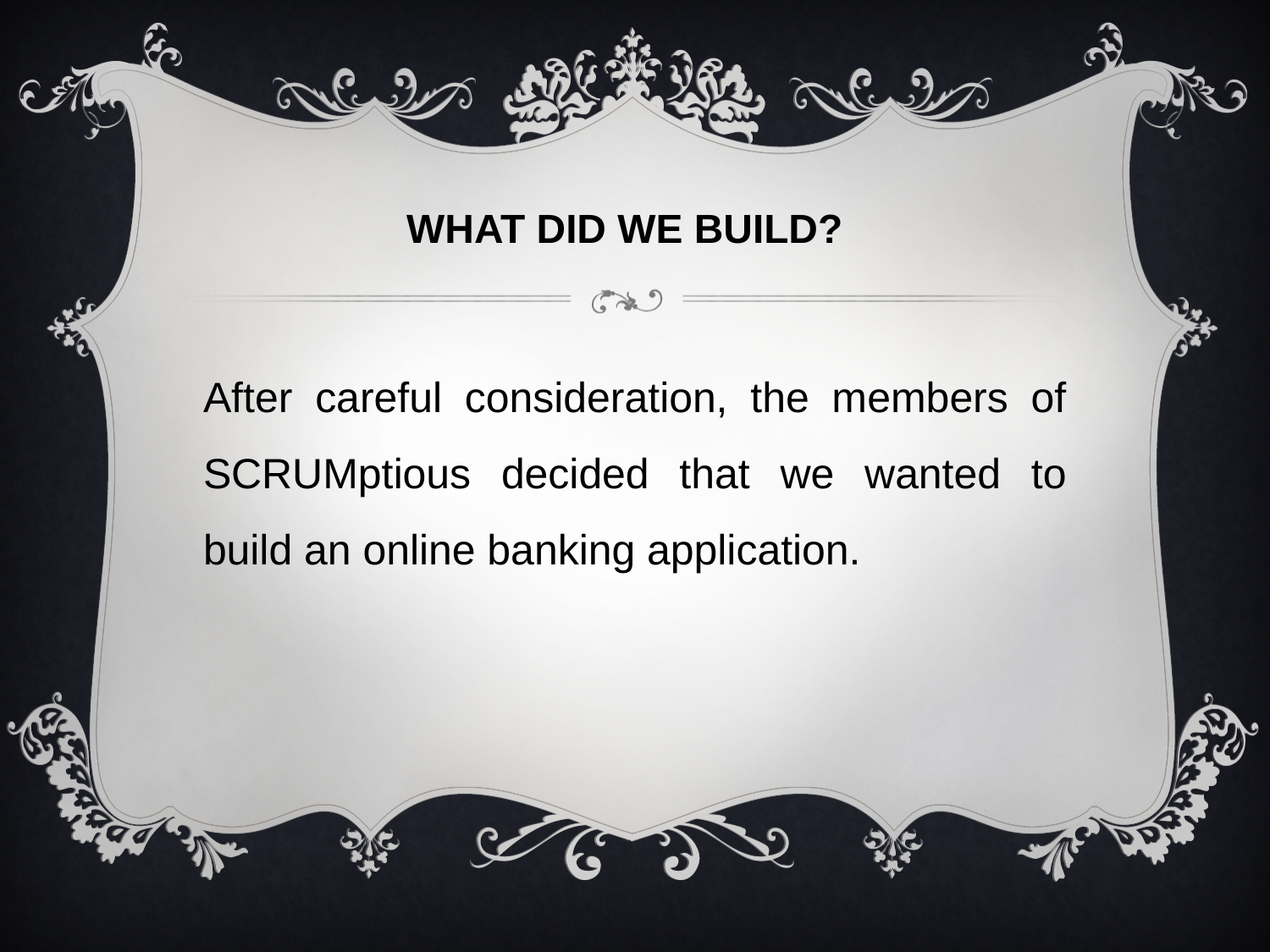

WHAT DID WE BUILD?
After careful consideration, the members of SCRUMptious decided that we wanted to build an online banking application.